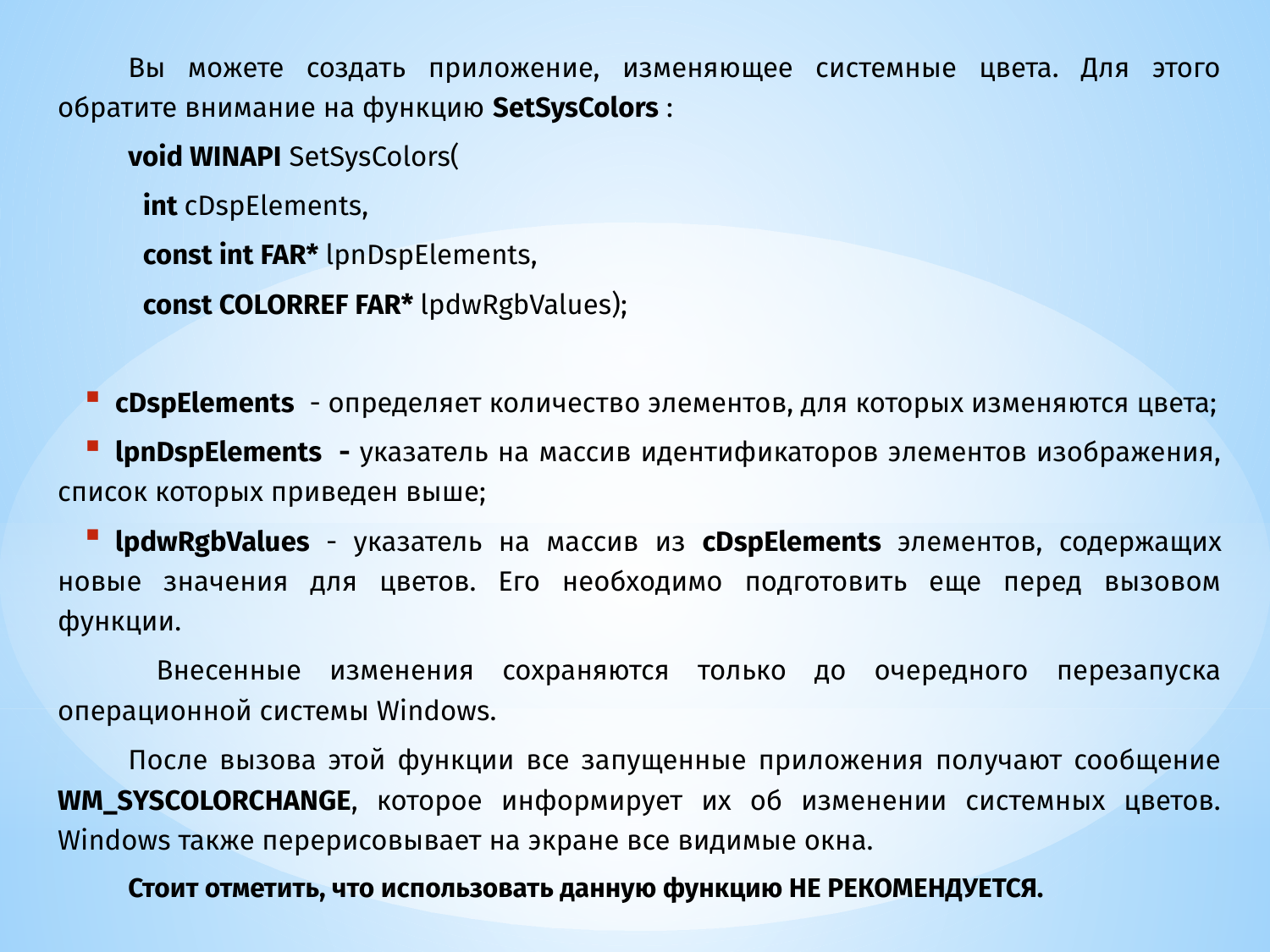

Вы можете создать приложение, изменяющее системные цвета. Для этого обратите внимание на функцию SetSysColors :
void WINAPI SetSysColors(
  int cDspElements,
  const int FAR* lpnDspElements,
  const COLORREF FAR* lpdwRgbValues);

cDspElements  - определяет количество элементов, для которых изменяются цвета;
lpnDspElements  - указатель на массив идентификаторов элементов изображения, список которых приведен выше;
lpdwRgbValues - указатель на массив из cDspElements элементов, содержащих новые значения для цветов. Его необходимо подготовить еще перед вызовом функции.
 Внесенные изменения сохраняются только до очередного перезапуска операционной системы Windows.
После вызова этой функции все запущенные приложения получают сообщение WM_SYSCOLORCHANGE, которое информирует их об изменении системных цветов. Windows также перерисовывает на экране все видимые окна.
Стоит отметить, что использовать данную функцию НЕ РЕКОМЕНДУЕТСЯ.